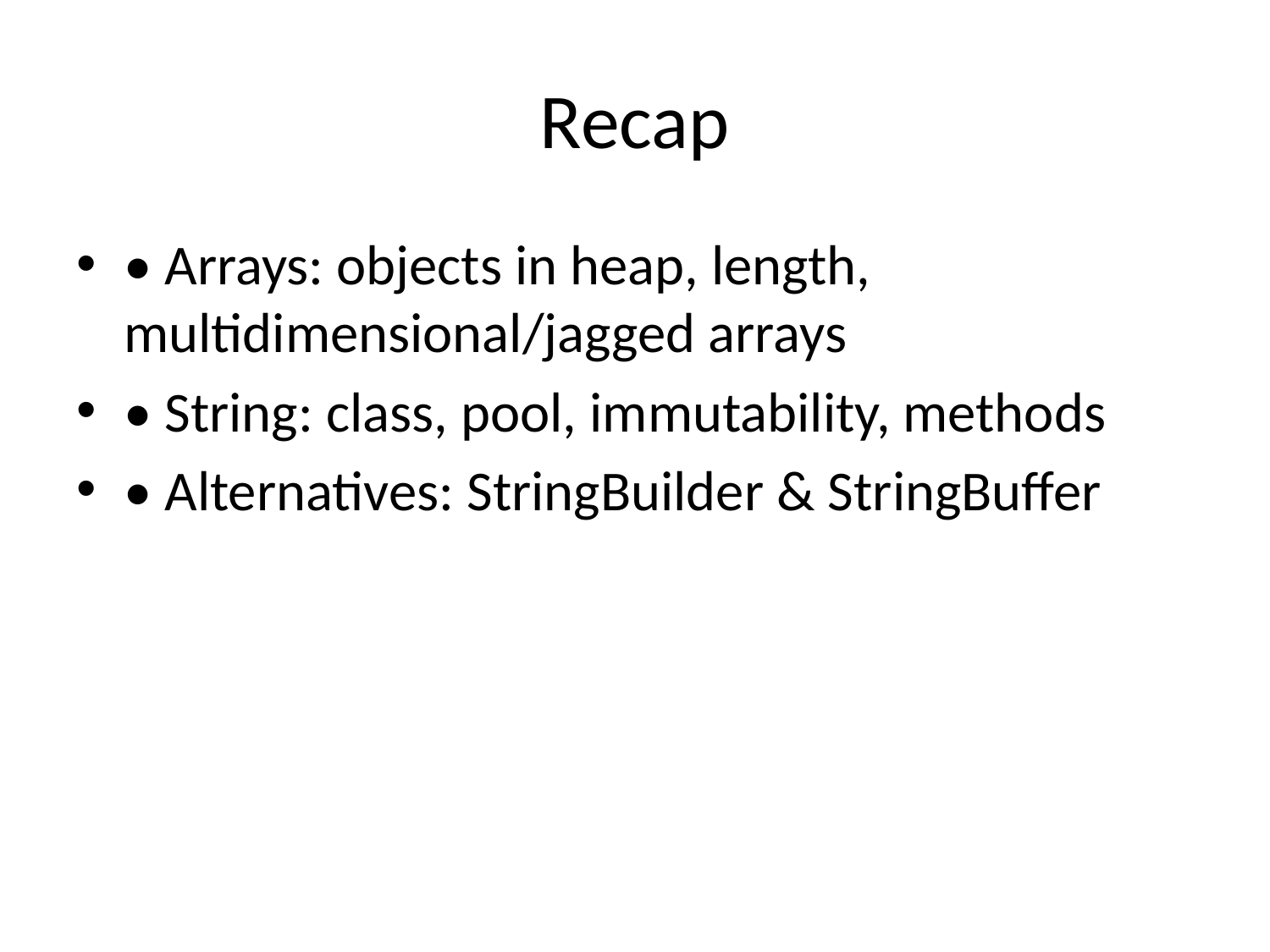

# Recap
• Arrays: objects in heap, length, multidimensional/jagged arrays
• String: class, pool, immutability, methods
• Alternatives: StringBuilder & StringBuffer